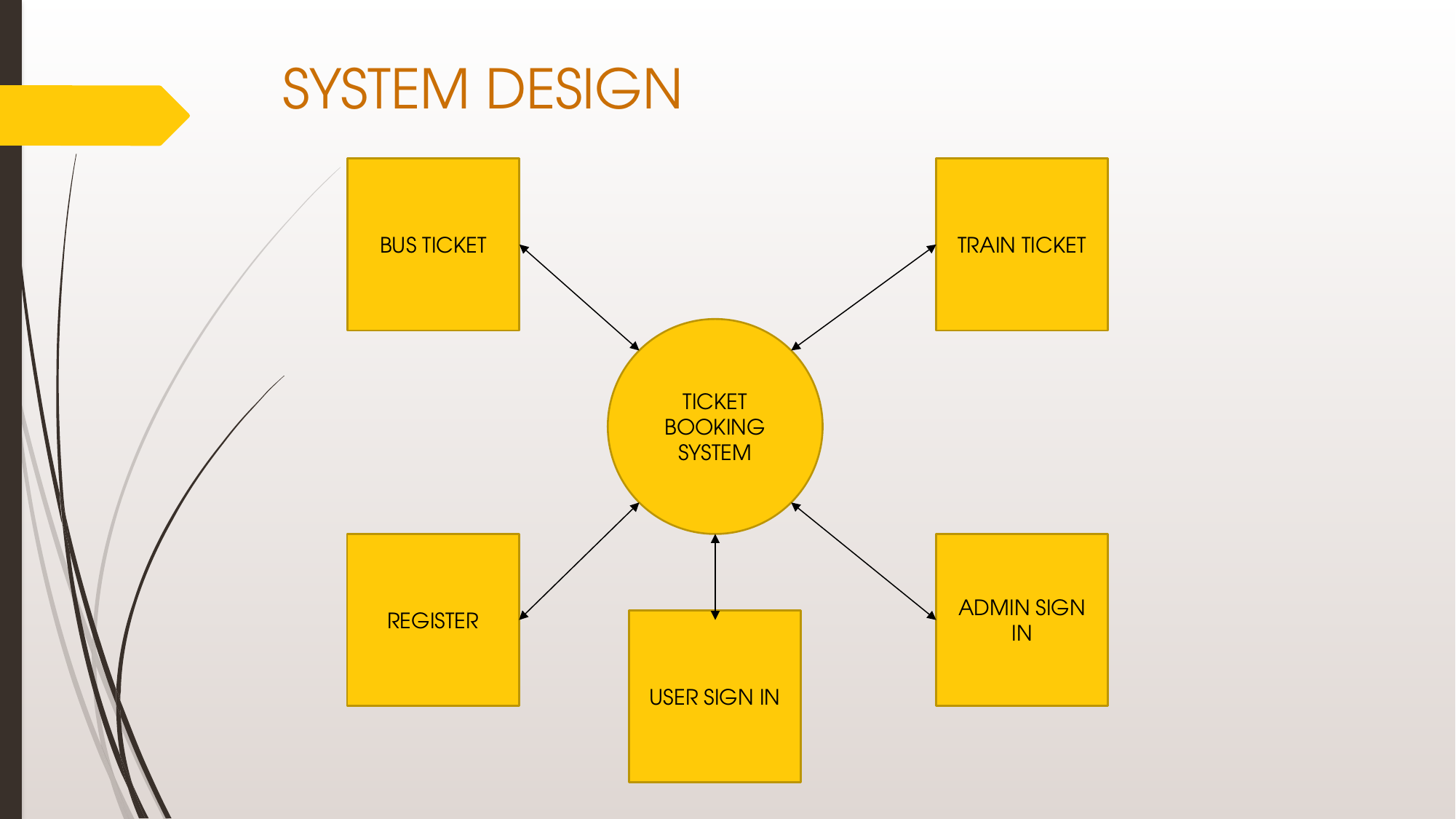

# SYSTEM DESIGN
BUS TICKET
TRAIN TICKET
TICKET BOOKING SYSTEM
REGISTER
ADMIN SIGN IN
USER SIGN IN